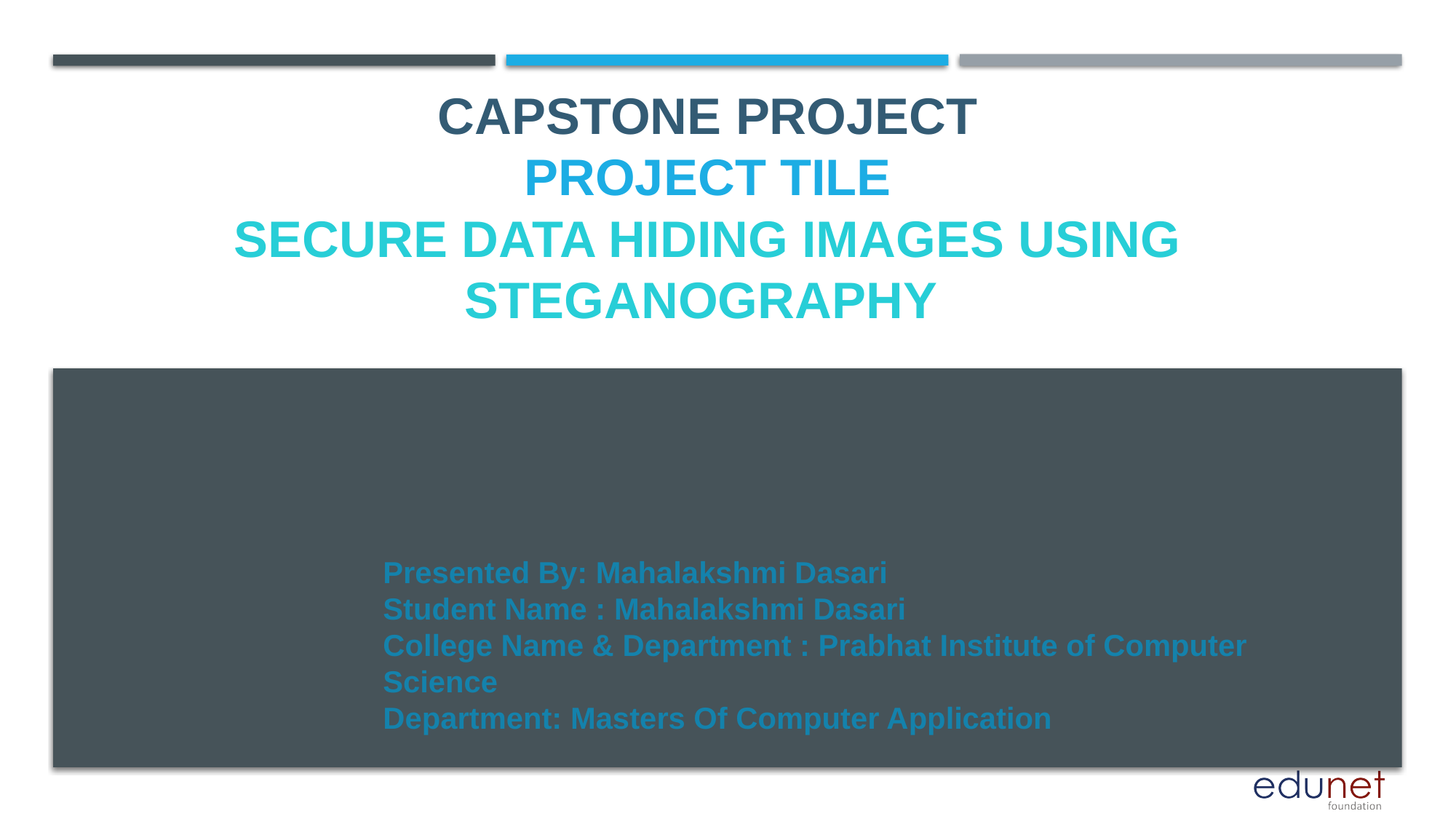

# CAPSTONE PROJECT PROJECT tile SECURE DATA HIDING IMAGES USING STEGANOGRAPHY
Presented By: Mahalakshmi Dasari
Student Name : Mahalakshmi Dasari
College Name & Department : Prabhat Institute of Computer Science
Department: Masters Of Computer Application